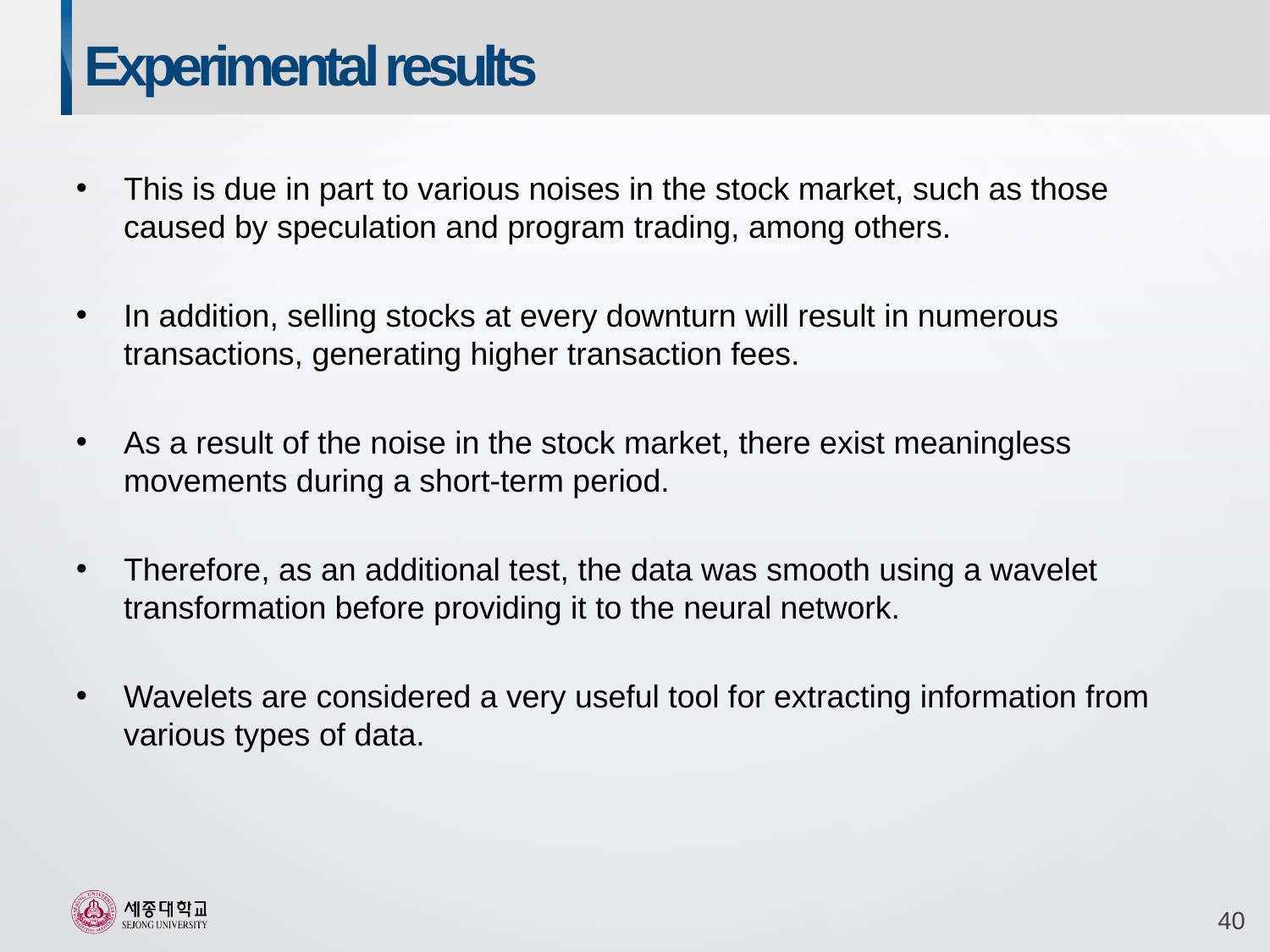

Experimental results
This is due in part to various noises in the stock market, such as those caused by speculation and program trading, among others.

In addition, selling stocks at every downturn will result in numerous transactions, generating higher transaction fees.

As a result of the noise in the stock market, there exist meaningless movements during a short-term period.

Therefore, as an additional test, the data was smooth using a wavelet transformation before providing it to the neural network.

Wavelets are considered a very useful tool for extracting information from various types of data.